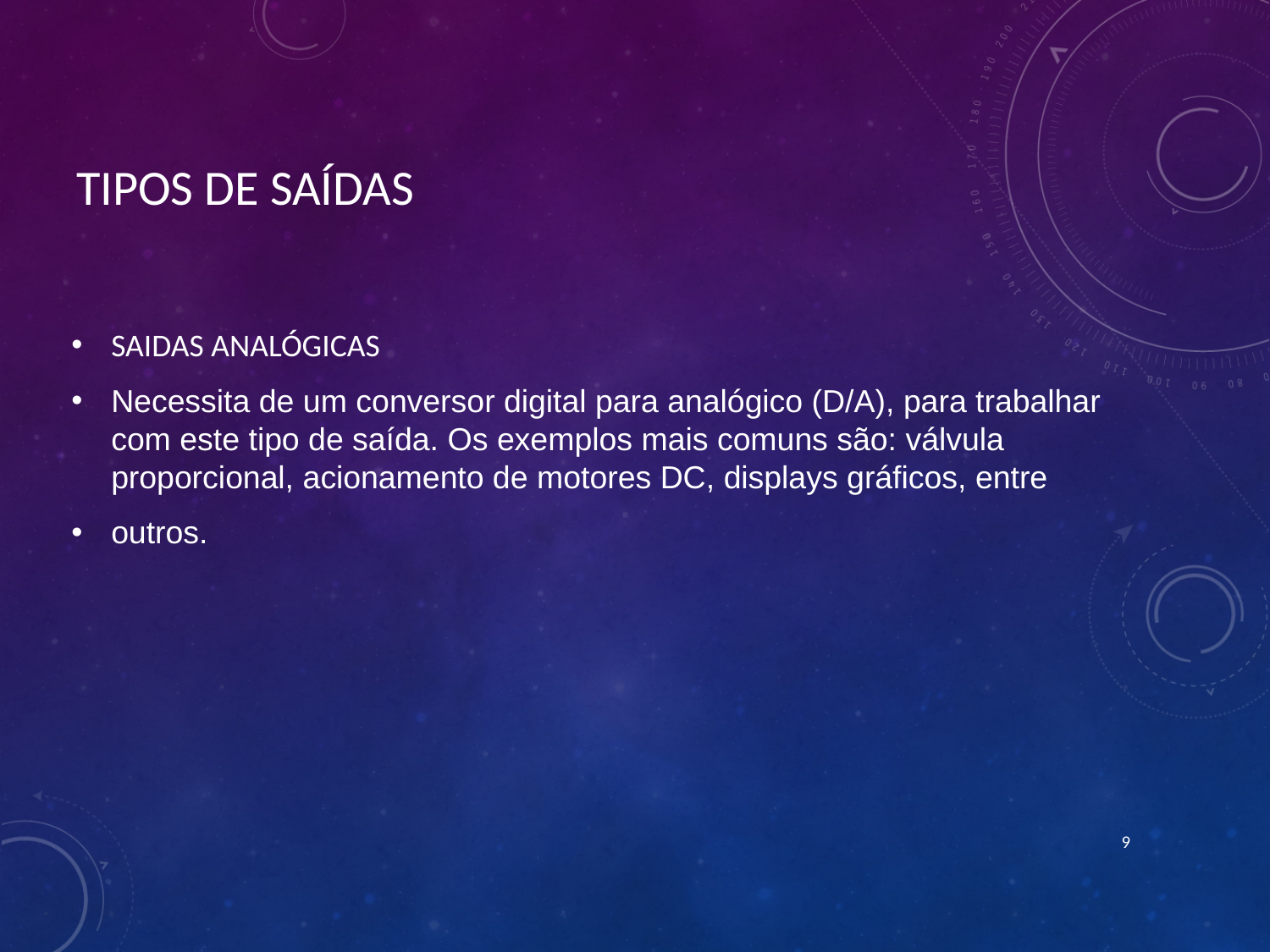

# TIPOS DE SAÍDAS
SAIDAS ANALÓGICAS
Necessita de um conversor digital para analógico (D/A), para trabalhar com este tipo de saída. Os exemplos mais comuns são: válvula proporcional, acionamento de motores DC, displays gráficos, entre
outros.
9